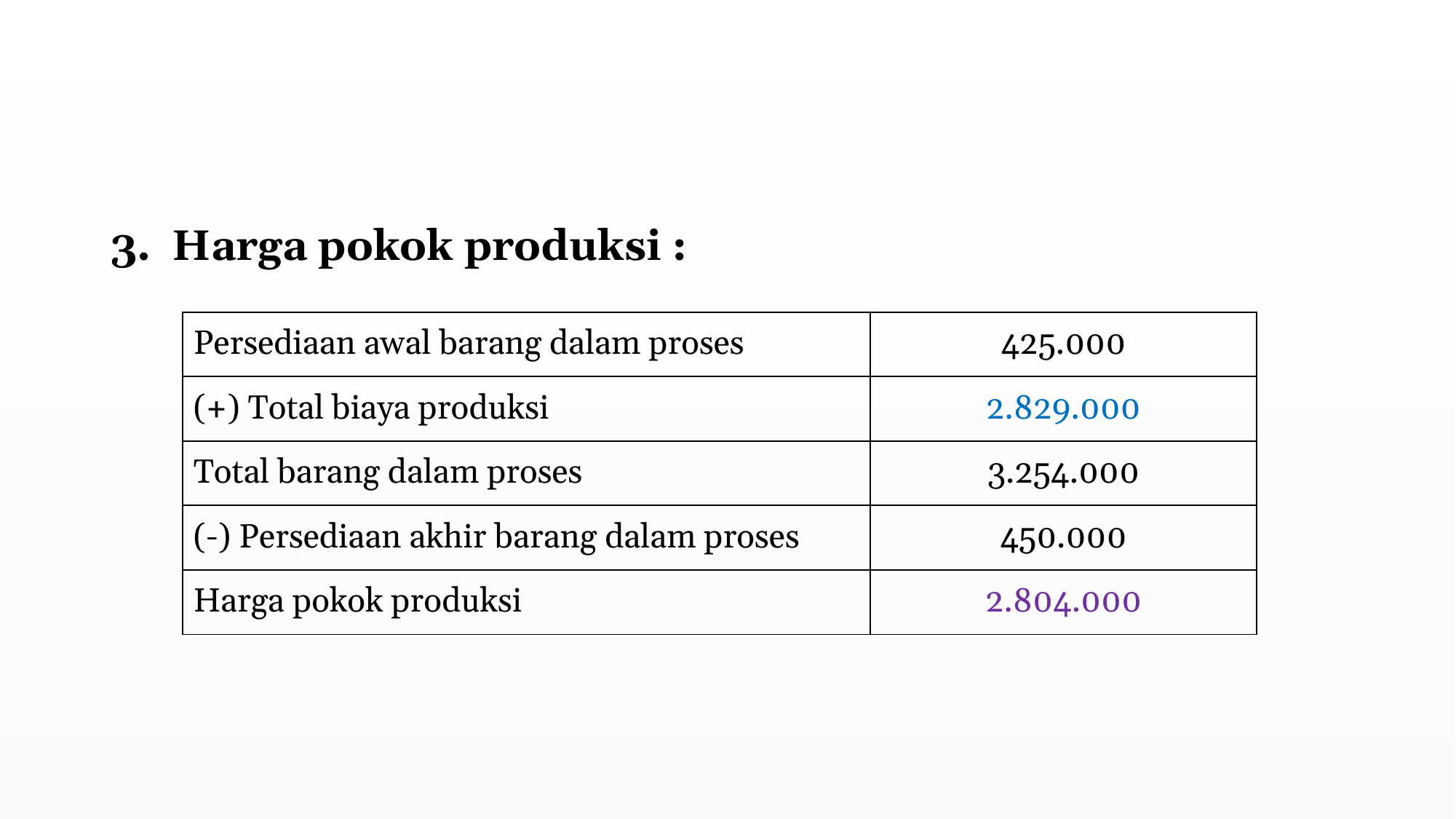

#
Harga pokok produksi :

| Persediaan awal barang dalam proses | 425.000 |
| --- | --- |
| (+) Total biaya produksi | 2.829.000 |
| Total barang dalam proses | 3.254.000 |
| (-) Persediaan akhir barang dalam proses | 450.000 |
| Harga pokok produksi | 2.804.000 |